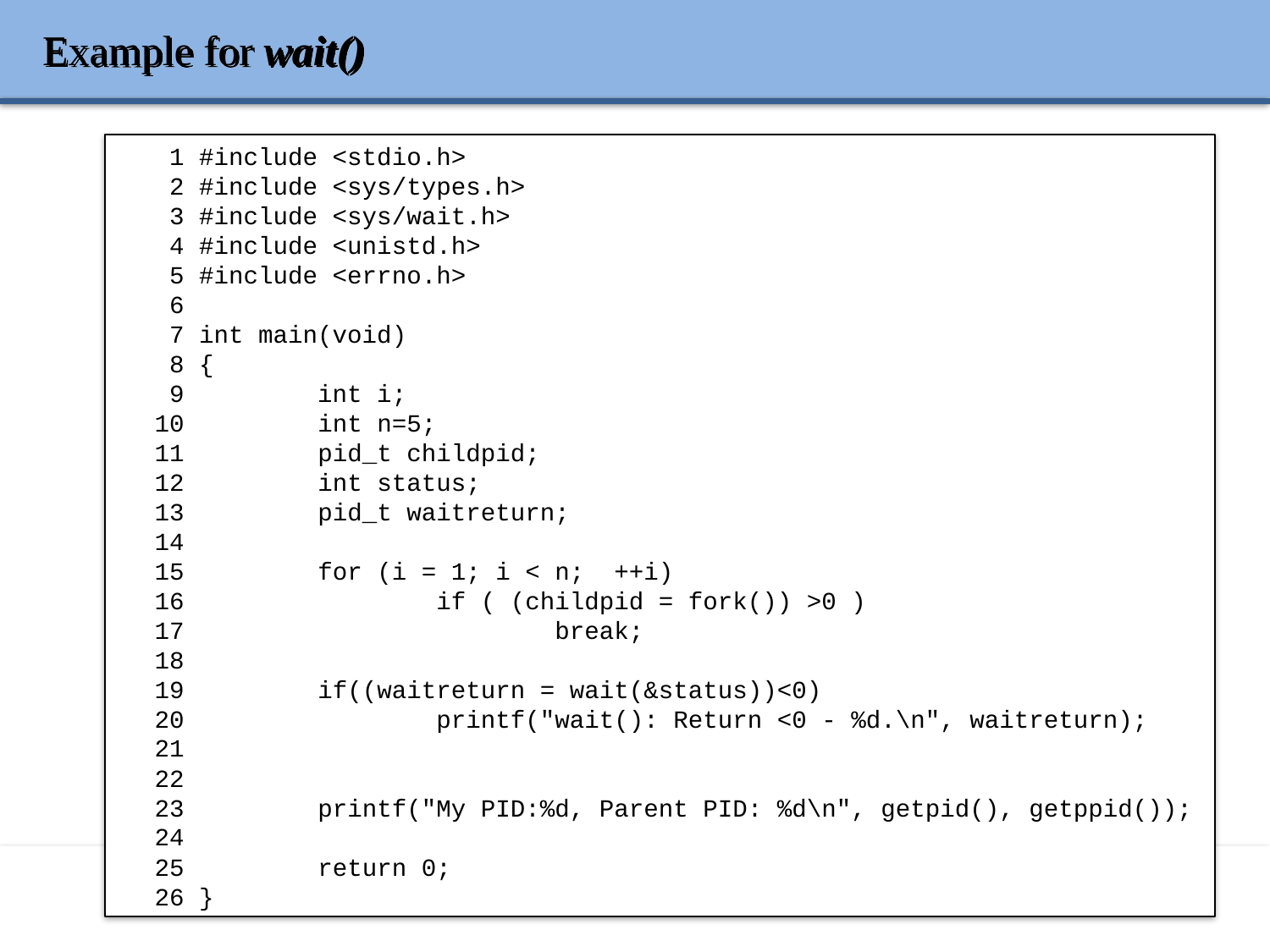

# Example for wait()
  1 #include <stdio.h>
  2 #include <sys/types.h>
  3 #include <sys/wait.h>
  4 #include <unistd.h>
  5 #include <errno.h>
  6
  7 int main(void)
  8 {
  9         int i;
 10         int n=5;
 11         pid_t childpid;
 12         int status;
 13         pid_t waitreturn;
 14
 15         for (i = 1; i < n;  ++i)
 16                 if ( (childpid = fork()) >0 )
 17                         break;
 18
 19         if((waitreturn = wait(&status))<0)
 20                 printf("wait(): Return <0 - %d.\n", waitreturn);
 21
 22
 23         printf("My PID:%d, Parent PID: %d\n", getpid(), getppid());
 24
 25         return 0;
 26 }